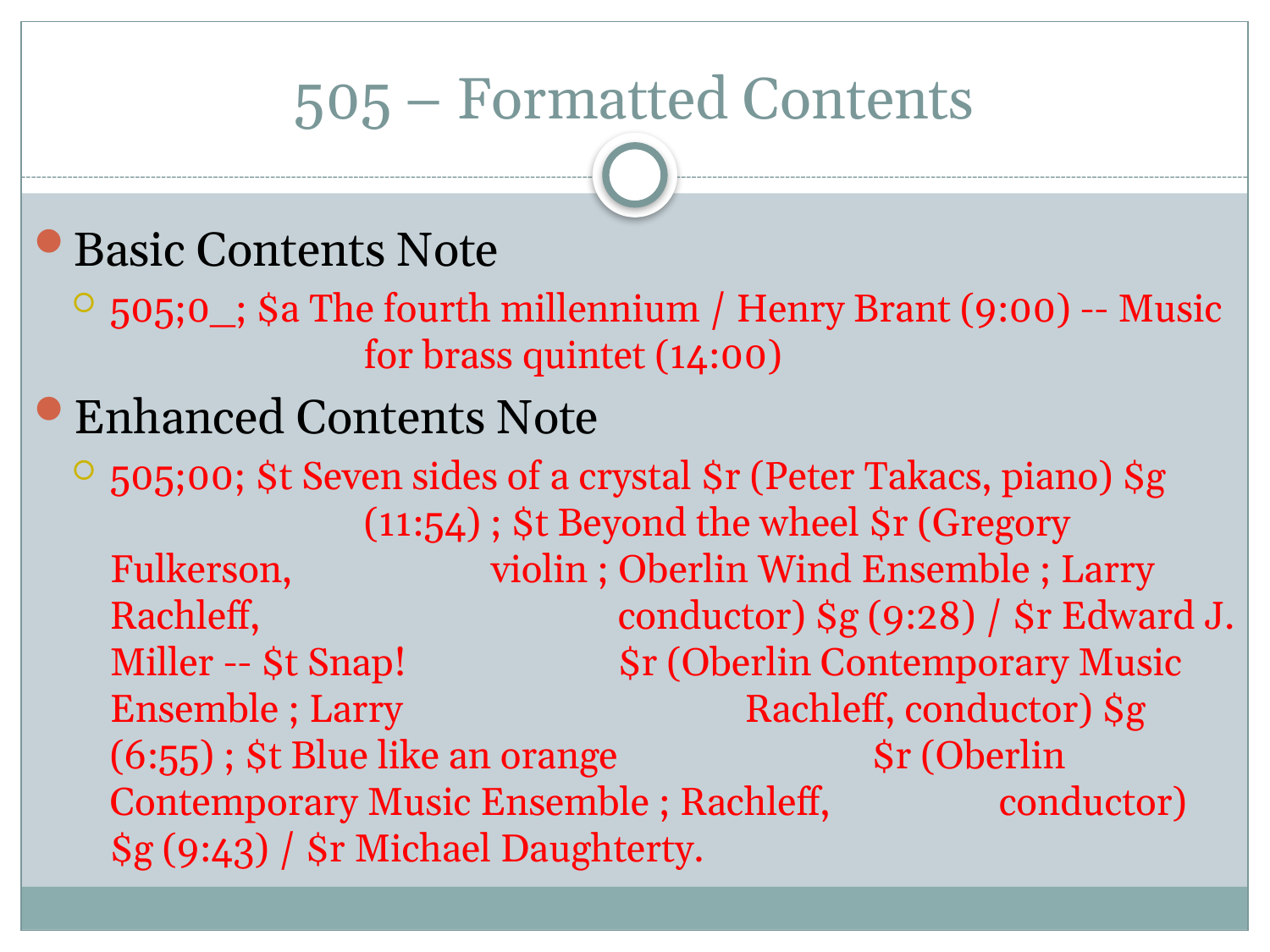

# 505 – Formatted Contents
Basic Contents Note
505;0_; $a The fourth millennium / Henry Brant (9:00) -- Music 		for brass quintet (14:00)
Enhanced Contents Note
505;00; $t Seven sides of a crystal $r (Peter Takacs, piano) $g 		(11:54) ; $t Beyond the wheel $r (Gregory Fulkerson, 		violin ; Oberlin Wind Ensemble ; Larry Rachleff, 			conductor) $g (9:28) / $r Edward J. Miller -- $t Snap! 		$r (Oberlin Contemporary Music Ensemble ; Larry 			Rachleff, conductor) $g (6:55) ; $t Blue like an orange 		$r (Oberlin Contemporary Music Ensemble ; Rachleff, 		conductor) $g (9:43) / $r Michael Daughterty.